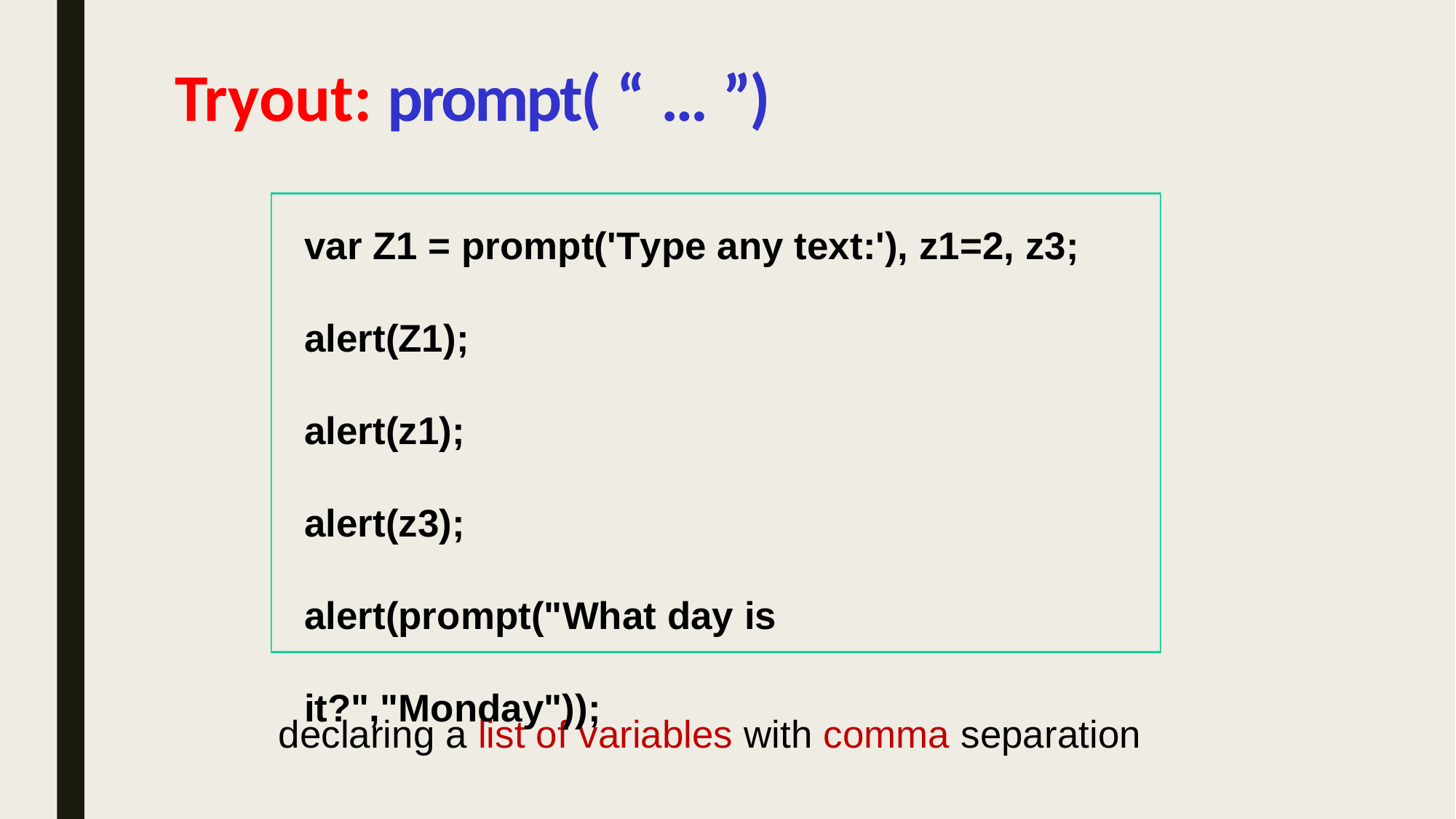

Tryout: prompt( “ … ”)

var Z1 = prompt('Type any text:'), z1=2, z3;
alert(Z1);
alert(z1);
alert(z3);
alert(prompt("What day is it?","Monday"));
declaring a list of variables with comma separation